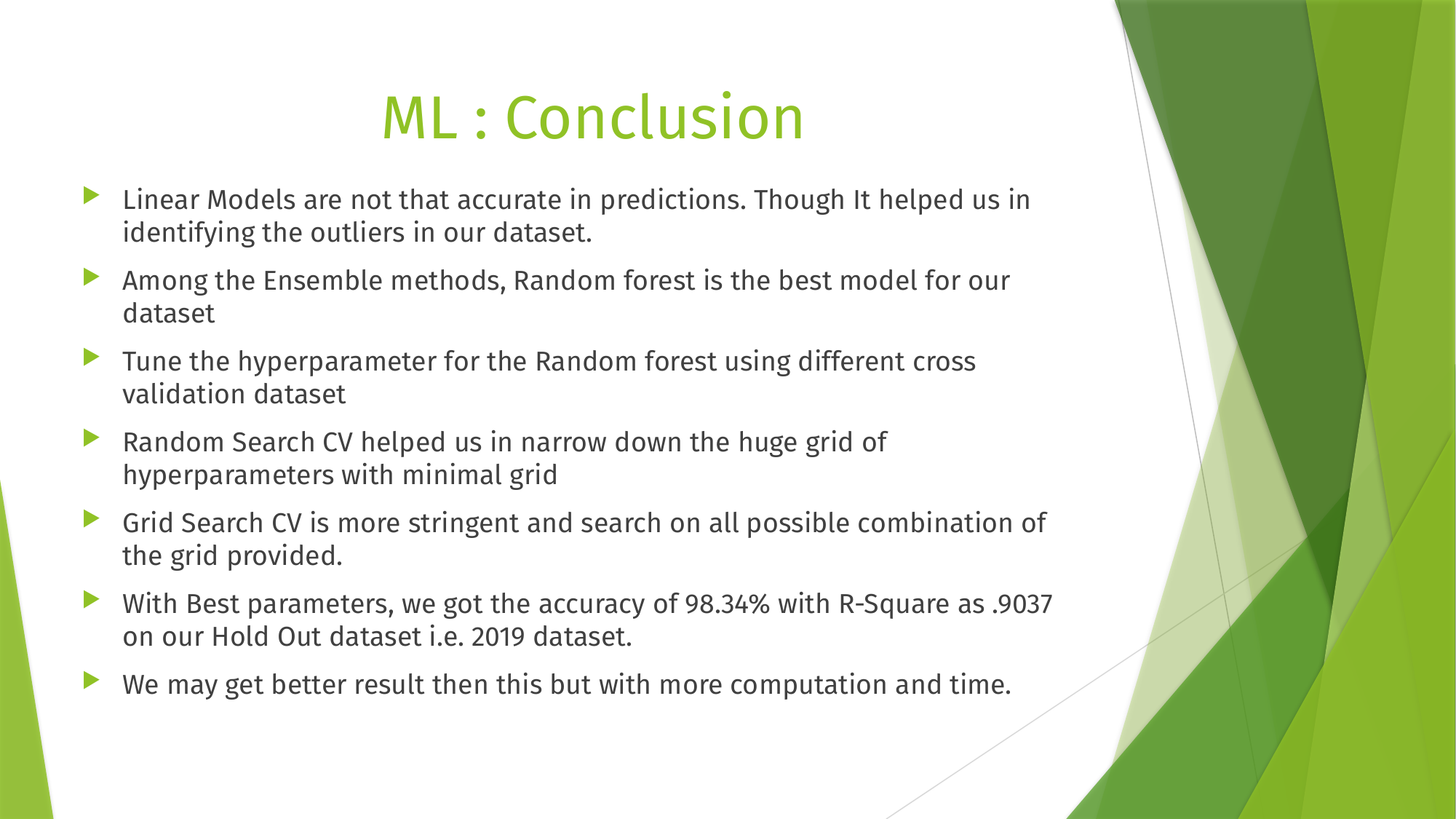

# ML : Conclusion
Linear Models are not that accurate in predictions. Though It helped us in identifying the outliers in our dataset.
Among the Ensemble methods, Random forest is the best model for our dataset
Tune the hyperparameter for the Random forest using different cross validation dataset
Random Search CV helped us in narrow down the huge grid of hyperparameters with minimal grid
Grid Search CV is more stringent and search on all possible combination of the grid provided.
With Best parameters, we got the accuracy of 98.34% with R-Square as .9037 on our Hold Out dataset i.e. 2019 dataset.
We may get better result then this but with more computation and time.